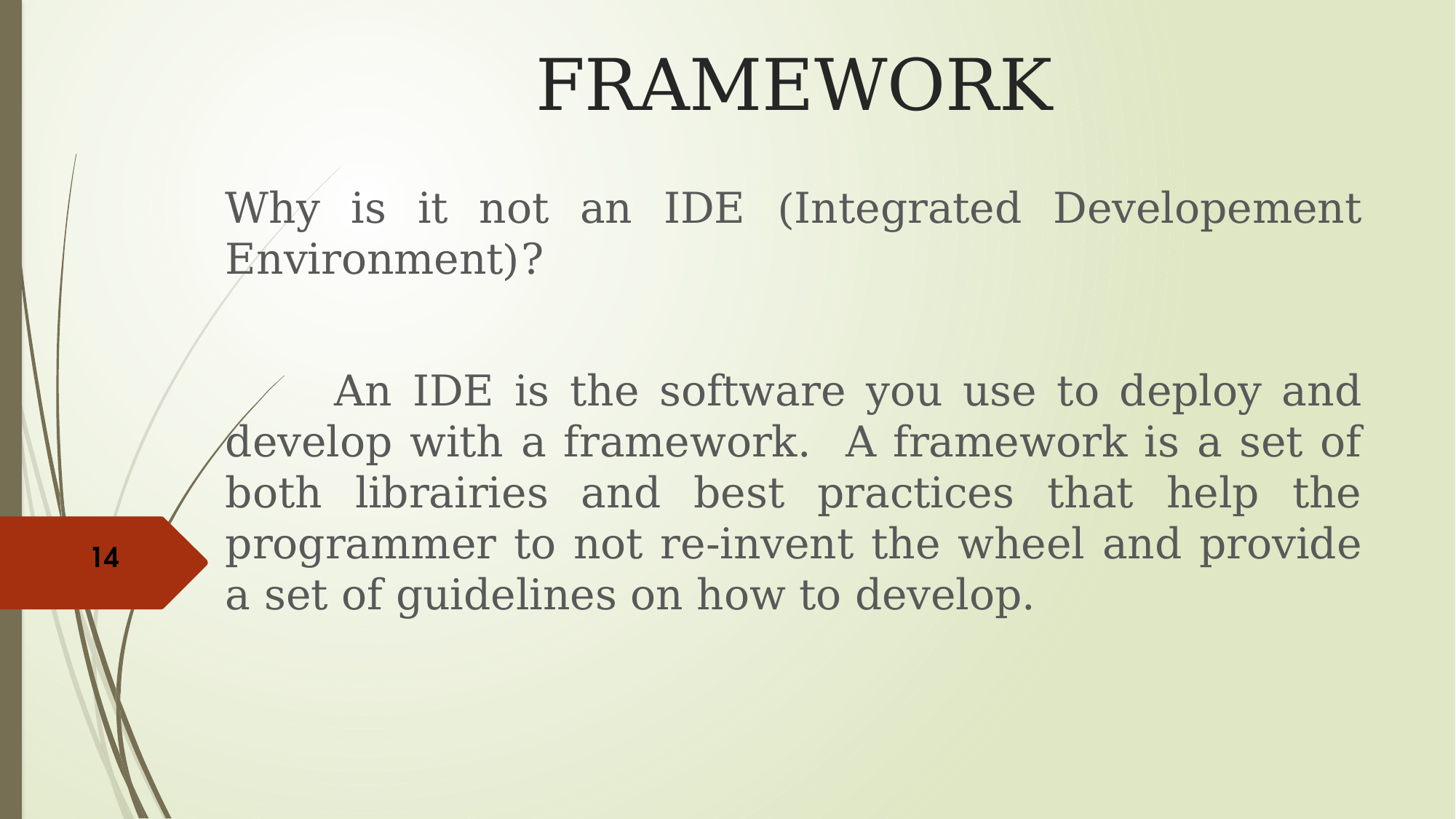

# FRAMEWORK
Why is it not an IDE (Integrated Developement Environment)?

	An IDE is the software you use to deploy and develop with a framework.  A framework is a set of both librairies and best practices that help the programmer to not re-invent the wheel and provide a set of guidelines on how to develop.
14